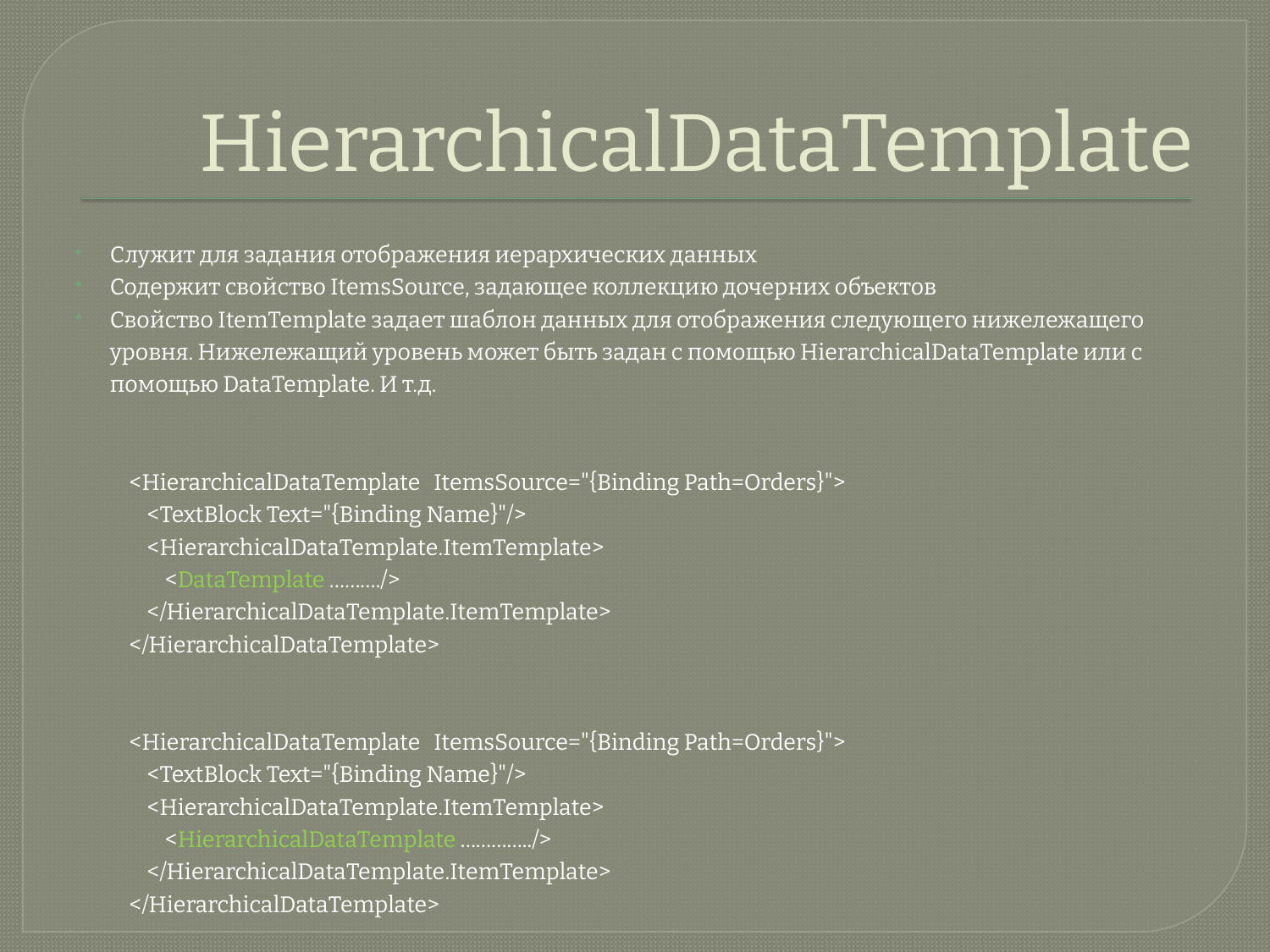

# HierarchicalDataTemplate
Служит для задания отображения иерархических данных
Содержит свойство ItemsSource, задающее коллекцию дочерних объектов
Свойство ItemTemplate задает шаблон данных для отображения следующего нижележащего уровня. Нижележащий уровень может быть задан с помощью HierarchicalDataTemplate или с помощью DataTemplate. И т.д.

            <HierarchicalDataTemplate   ItemsSource="{Binding Path=Orders}">
                <TextBlock Text="{Binding Name}"/>
                <HierarchicalDataTemplate.ItemTemplate>
                    <DataTemplate ………./>
                </HierarchicalDataTemplate.ItemTemplate>
            </HierarchicalDataTemplate>

            <HierarchicalDataTemplate   ItemsSource="{Binding Path=Orders}">
                <TextBlock Text="{Binding Name}"/>
                <HierarchicalDataTemplate.ItemTemplate>
                    <HierarchicalDataTemplate …………../>
                </HierarchicalDataTemplate.ItemTemplate>
            </HierarchicalDataTemplate>